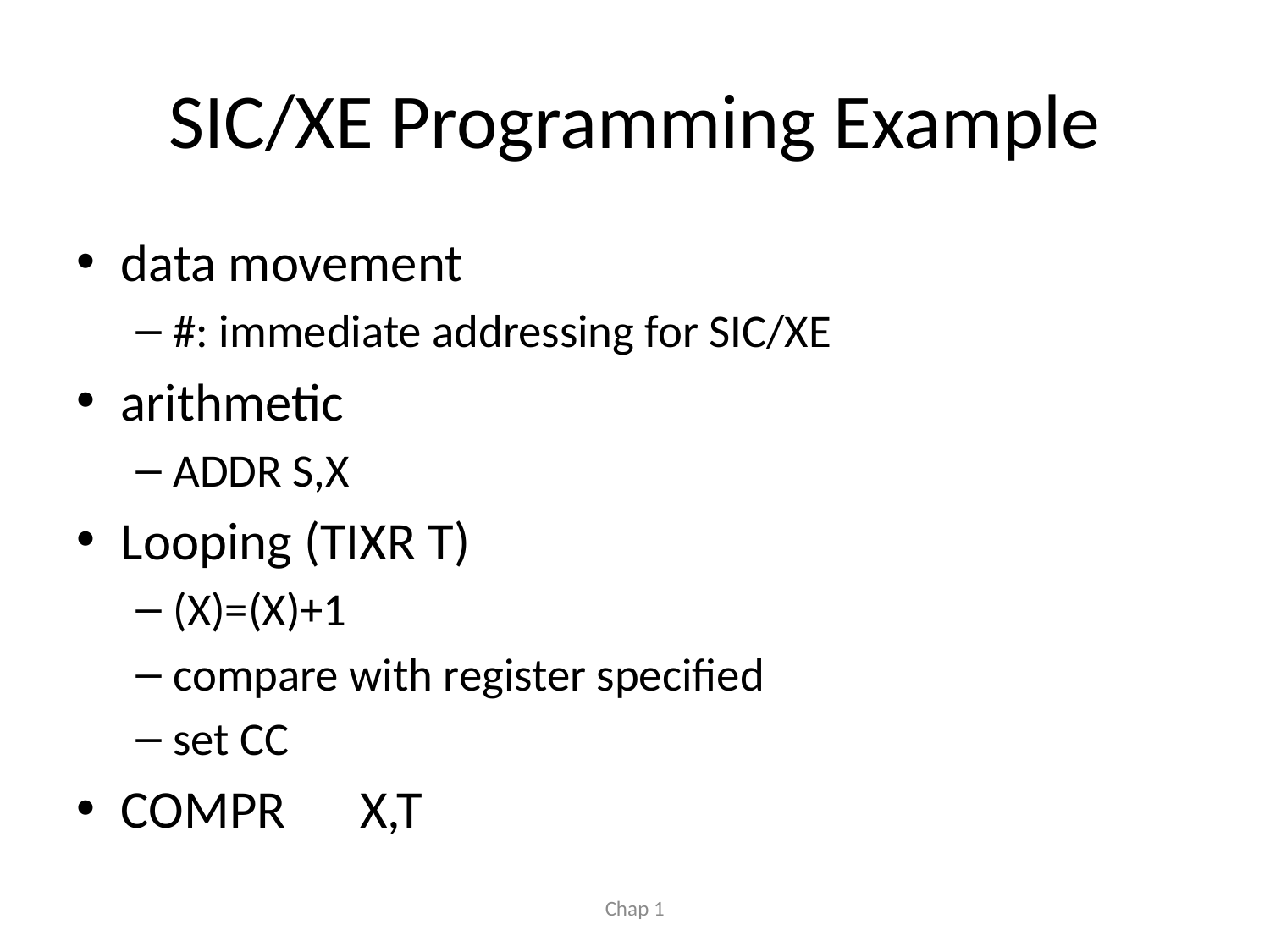

# SIC/XE Programming Example
data movement
#: immediate addressing for SIC/XE
arithmetic
ADDR	S,X
Looping (TIXR T)
(X)=(X)+1
compare with register specified
set CC
COMPR	X,T

Chap 1